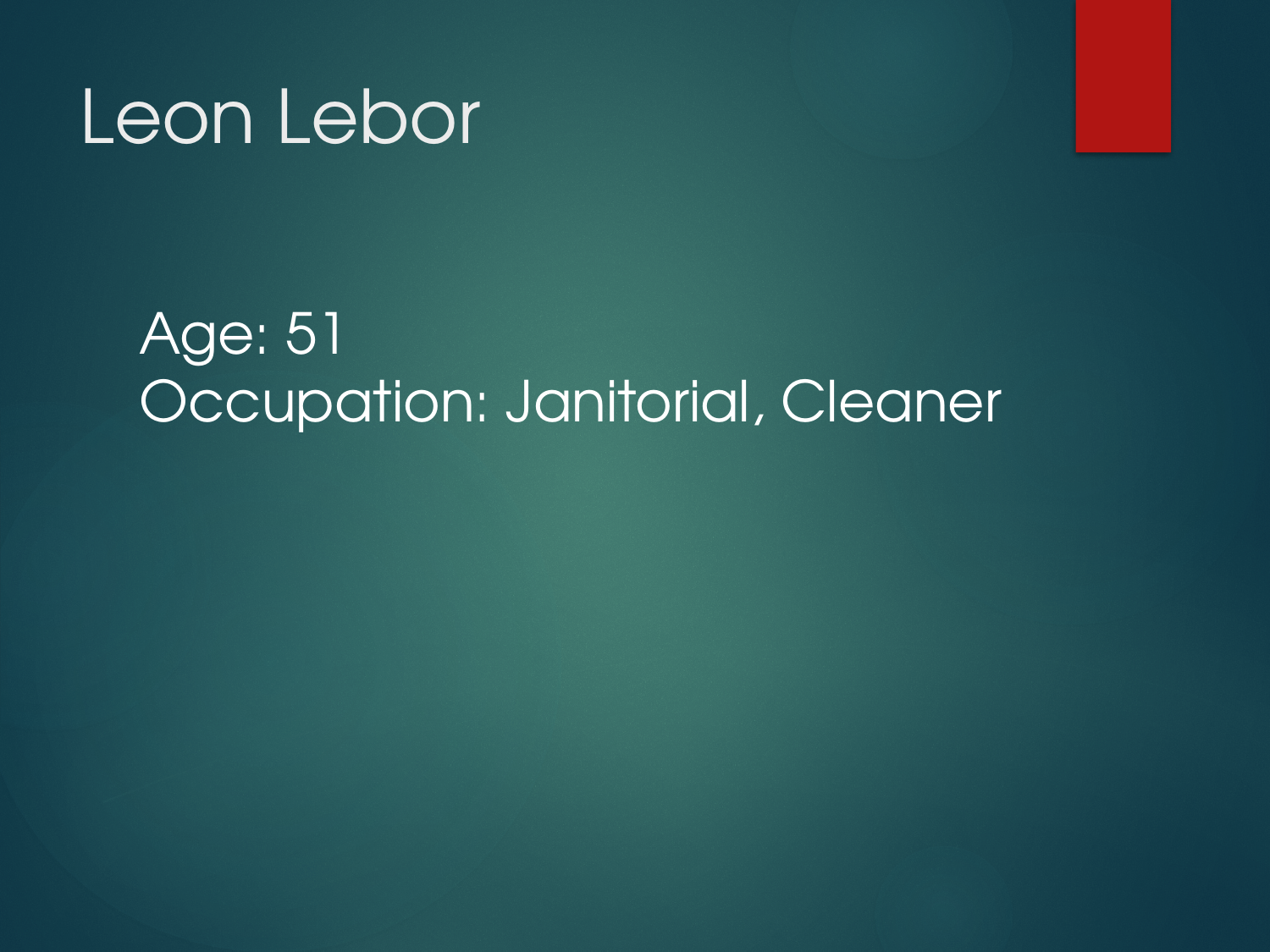

# Leon Lebor

Age: 51
Occupation: Janitorial, Cleaner